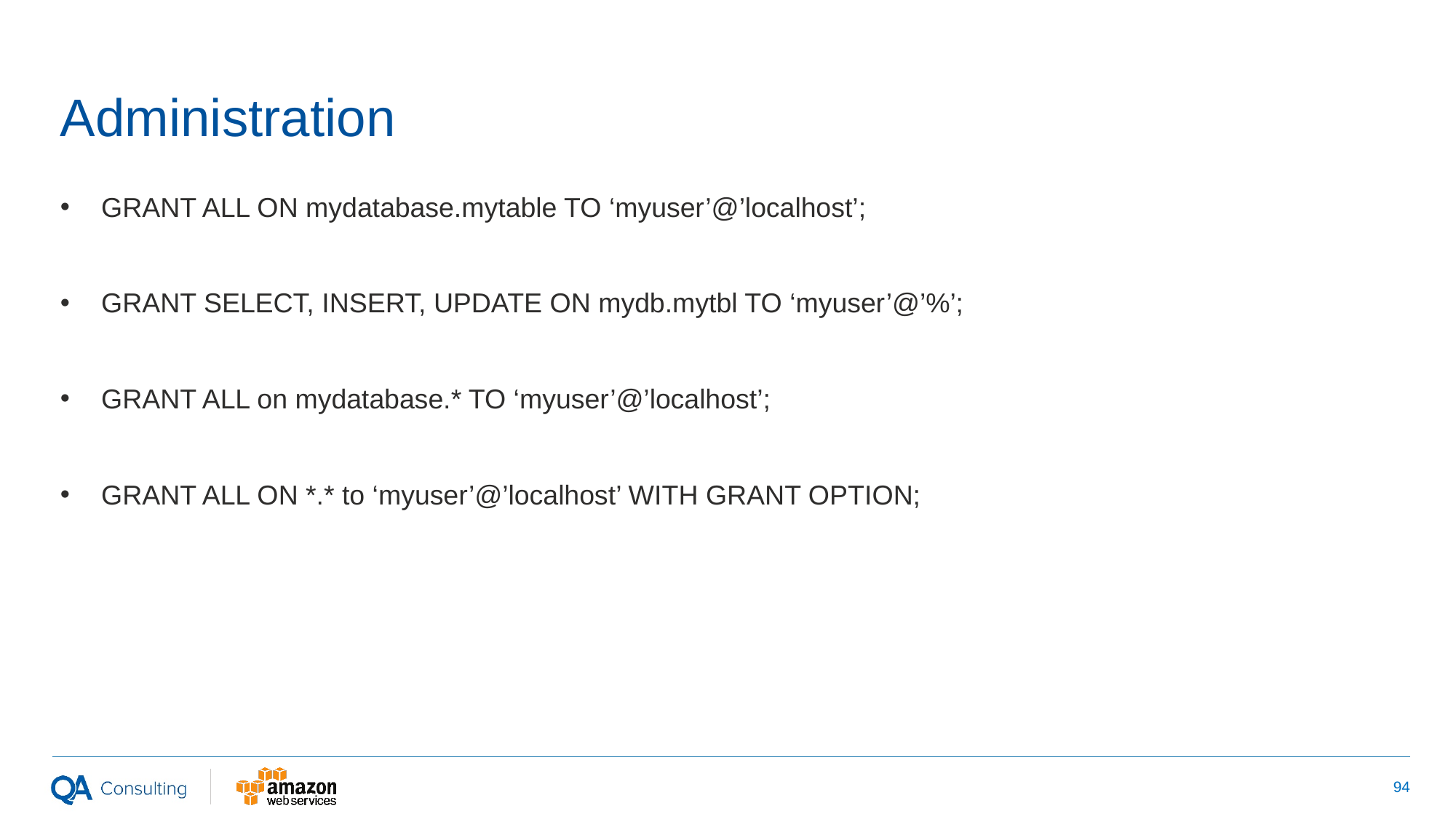

# Administration
GRANT ALL ON mydatabase.mytable TO ‘myuser’@’localhost’;

GRANT SELECT, INSERT, UPDATE ON mydb.mytbl TO ‘myuser’@’%’;

GRANT ALL on mydatabase.* TO ‘myuser’@’localhost’;

GRANT ALL ON *.* to ‘myuser’@’localhost’ WITH GRANT OPTION;